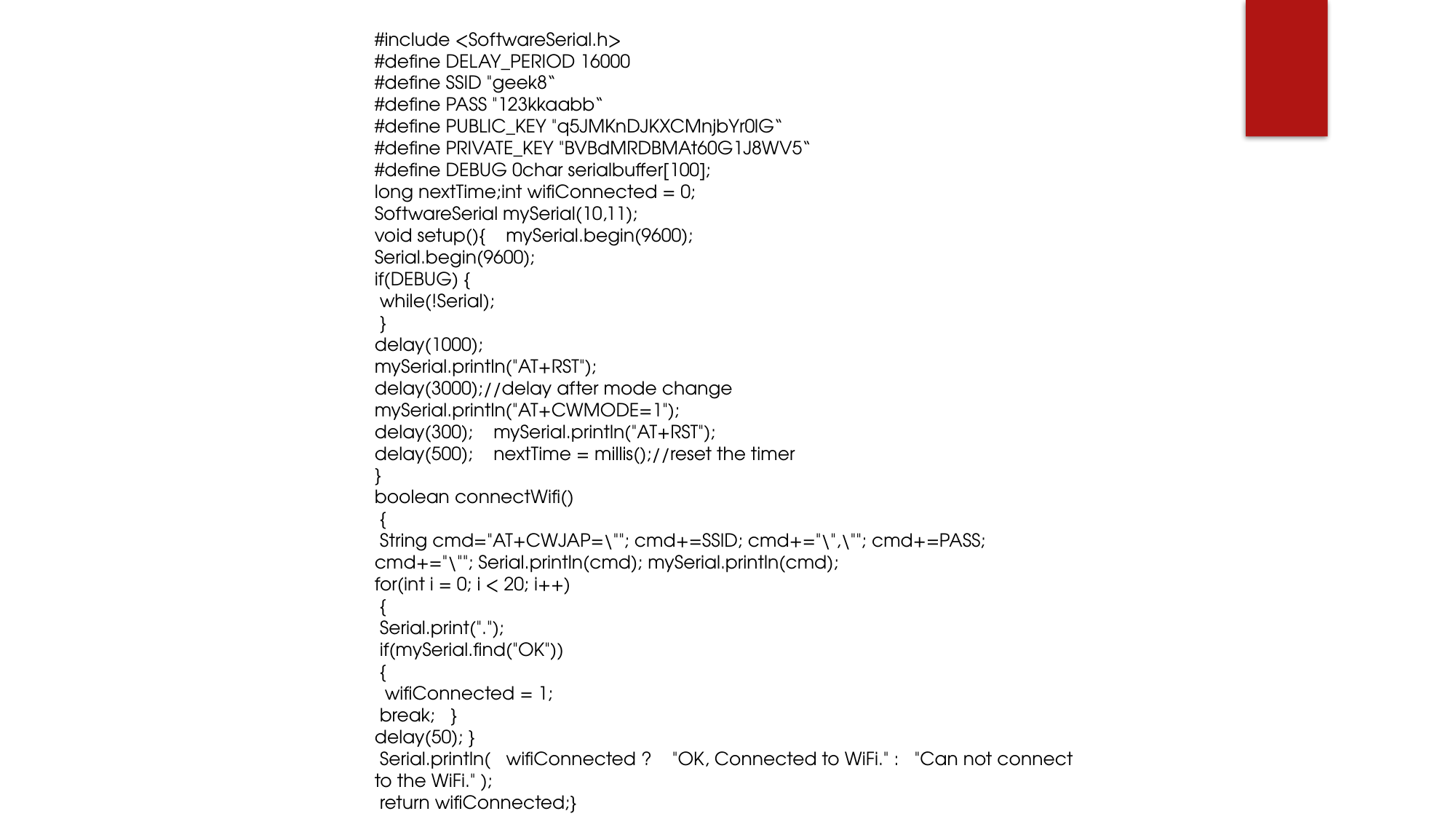

#include <SoftwareSerial.h>
#define DELAY_PERIOD 16000
#define SSID "geek8“
#define PASS "123kkaabb“
#define PUBLIC_KEY "q5JMKnDJKXCMnjbYr0lG“
#define PRIVATE_KEY "BVBdMRDBMAt60G1J8WV5“
#define DEBUG 0char serialbuffer[100];
long nextTime;int wifiConnected = 0;
SoftwareSerial mySerial(10,11);
void setup(){    mySerial.begin(9600);
Serial.begin(9600);
if(DEBUG) {
 while(!Serial);
 }
delay(1000);
mySerial.println("AT+RST");
delay(3000);//delay after mode change           mySerial.println("AT+CWMODE=1");
delay(300);    mySerial.println("AT+RST");
delay(500);    nextTime = millis();//reset the timer
}
boolean connectWifi()
 {
 String cmd="AT+CWJAP=\""; cmd+=SSID; cmd+="\",\""; cmd+=PASS; cmd+="\""; Serial.println(cmd); mySerial.println(cmd);
for(int i = 0; i < 20; i++)
 {
 Serial.print(".");
 if(mySerial.find("OK"))
 {
  wifiConnected = 1;
 break;   }
delay(50); }
 Serial.println(   wifiConnected ?    "OK, Connected to WiFi." :   "Can not connect to the WiFi." );
 return wifiConnected;}